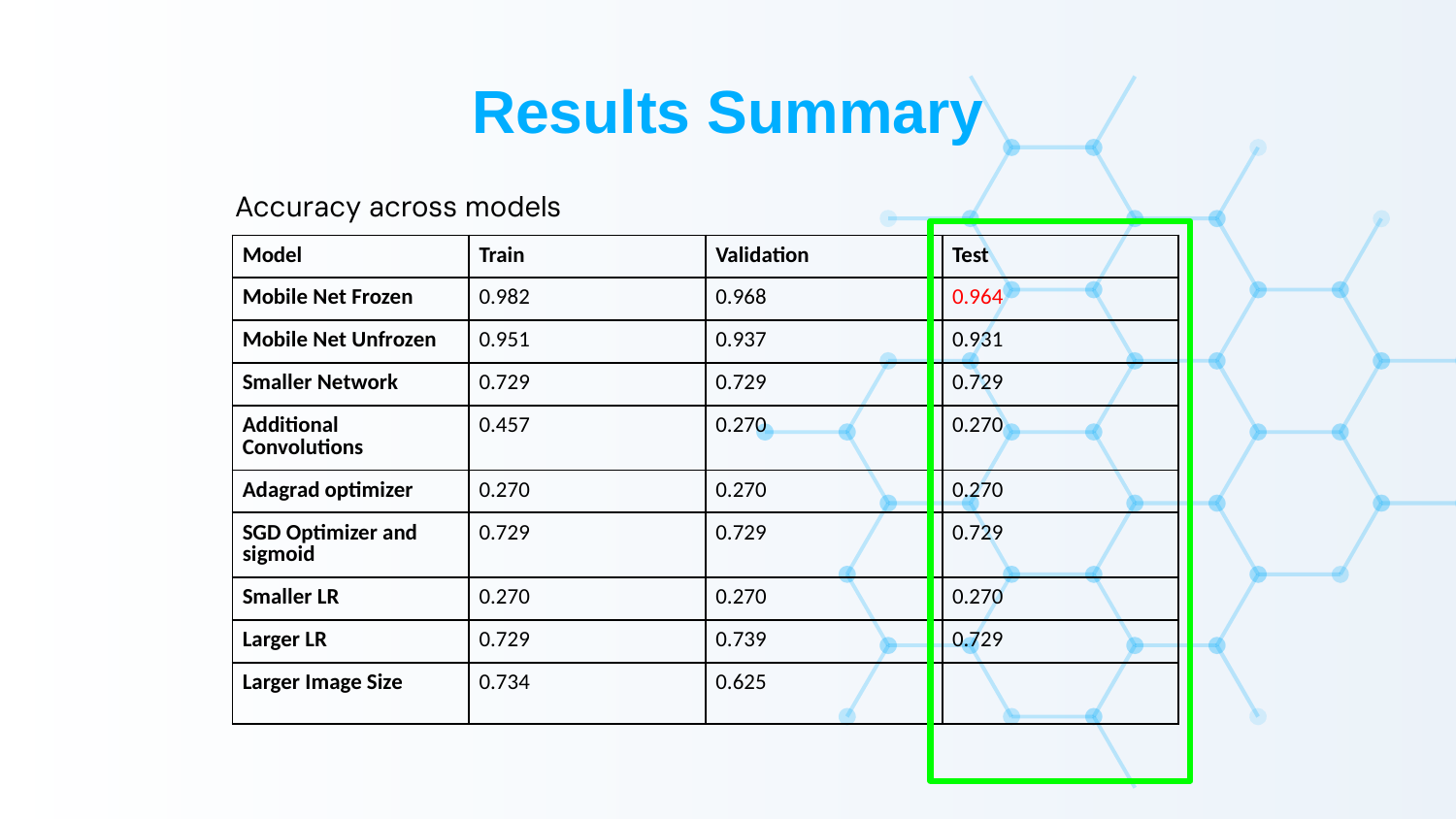

# Results Summary
Accuracy across models

| Model | Train | Validation | Test |
| --- | --- | --- | --- |
| Mobile Net Frozen | 0.982 | 0.968 | 0.964 |
| Mobile Net Unfrozen | 0.951 | 0.937 | 0.931 |
| Smaller Network | 0.729 | 0.729 | 0.729 |
| Additional Convolutions | 0.457 | 0.270 | 0.270 |
| Adagrad optimizer | 0.270 | 0.270 | 0.270 |
| SGD Optimizer and sigmoid | 0.729 | 0.729 | 0.729 |
| Smaller LR | 0.270 | 0.270 | 0.270 |
| Larger LR | 0.729 | 0.739 | 0.729 |
| Larger Image Size | 0.734 | 0.625 |  |